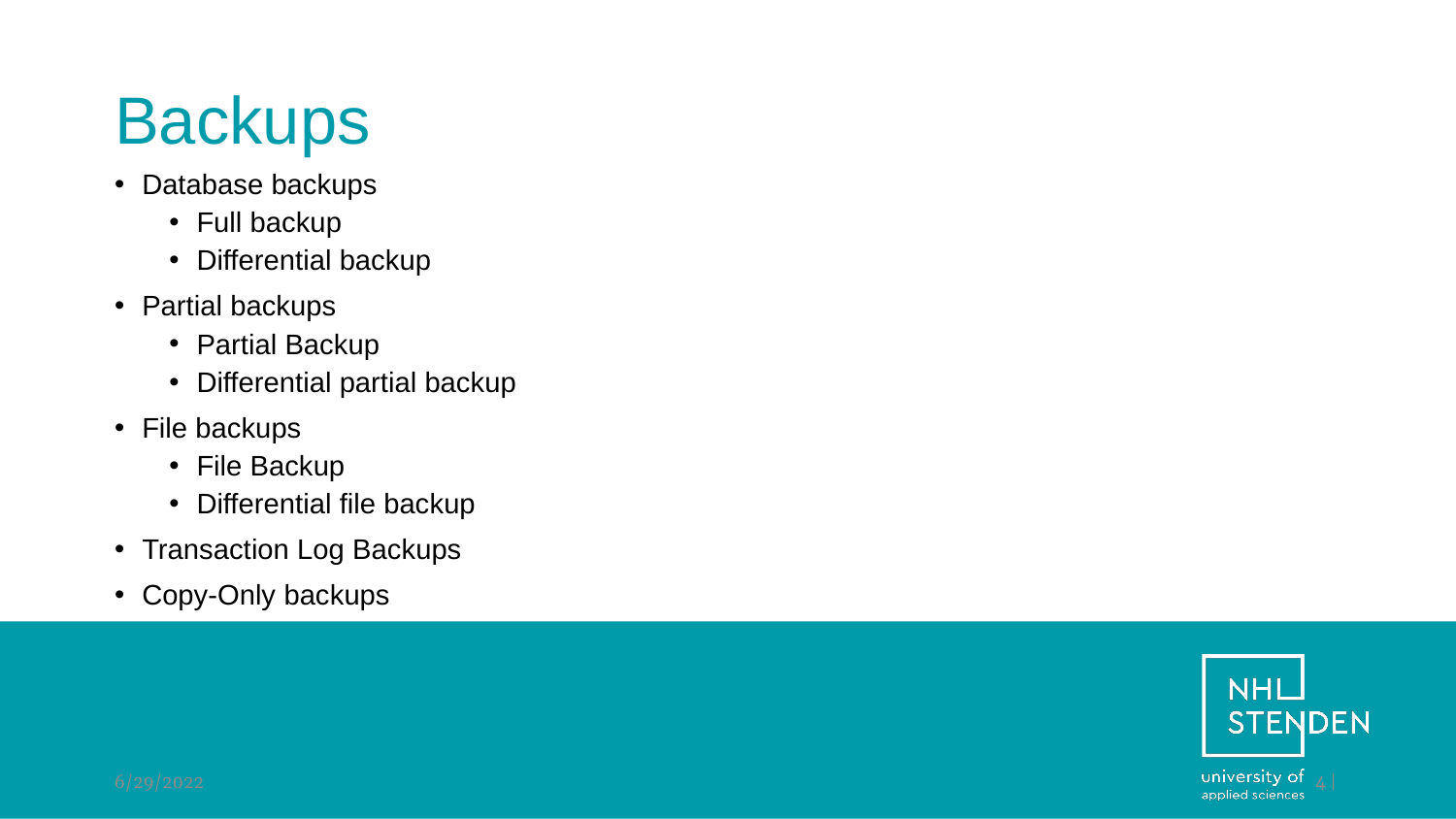

# Backups
Database backups
Full backup
Differential backup
Partial backups
Partial Backup
Differential partial backup
File backups
File Backup
Differential file backup
Transaction Log Backups
Copy-Only backups

6/29/2022
4 |